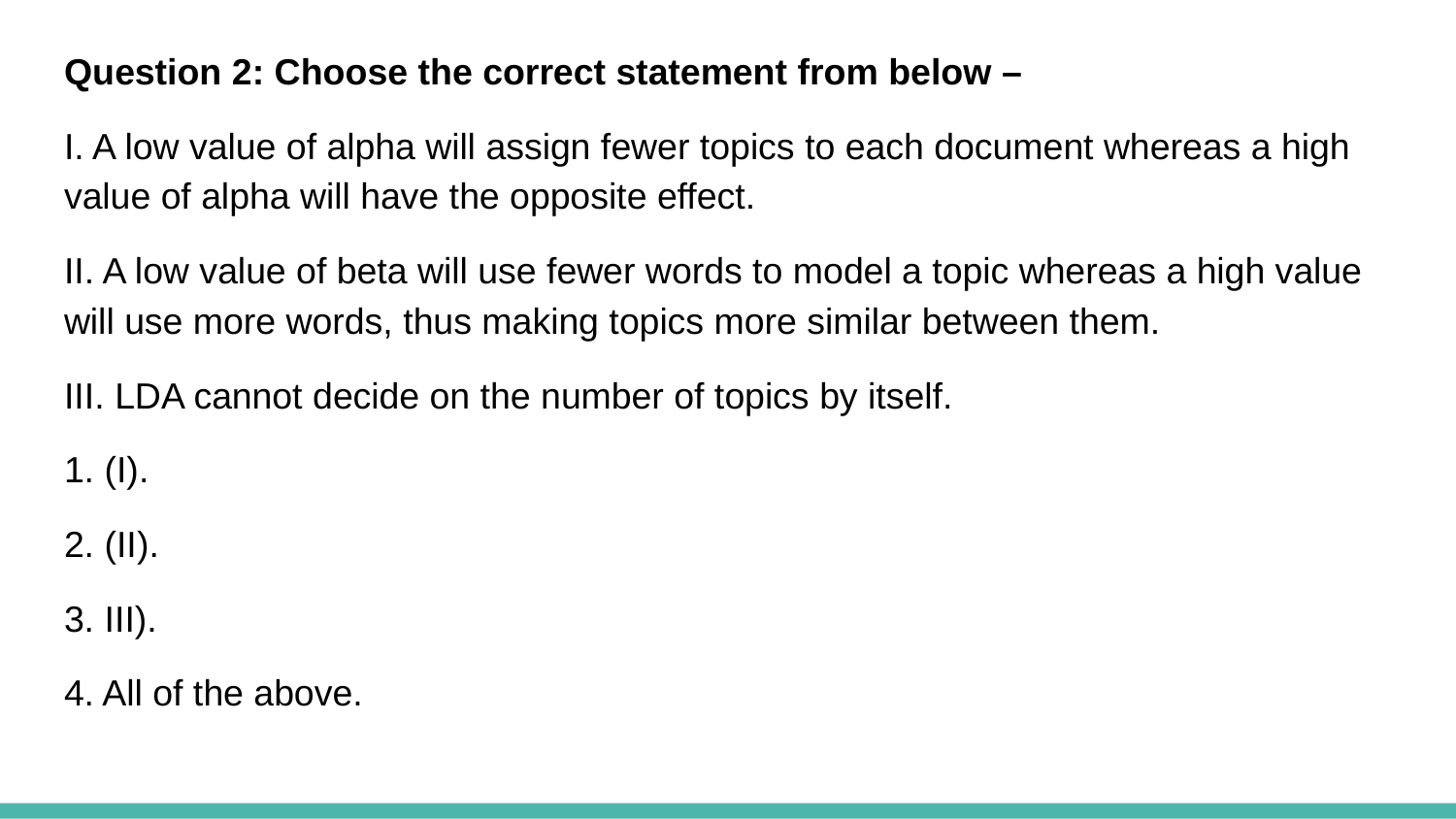

Question 2: Choose the correct statement from below –
I. A low value of alpha will assign fewer topics to each document whereas a high value of alpha will have the opposite effect.
II. A low value of beta will use fewer words to model a topic whereas a high value will use more words, thus making topics more similar between them.
III. LDA cannot decide on the number of topics by itself.
1. (I).
2. (II).
3. III).
4. All of the above.